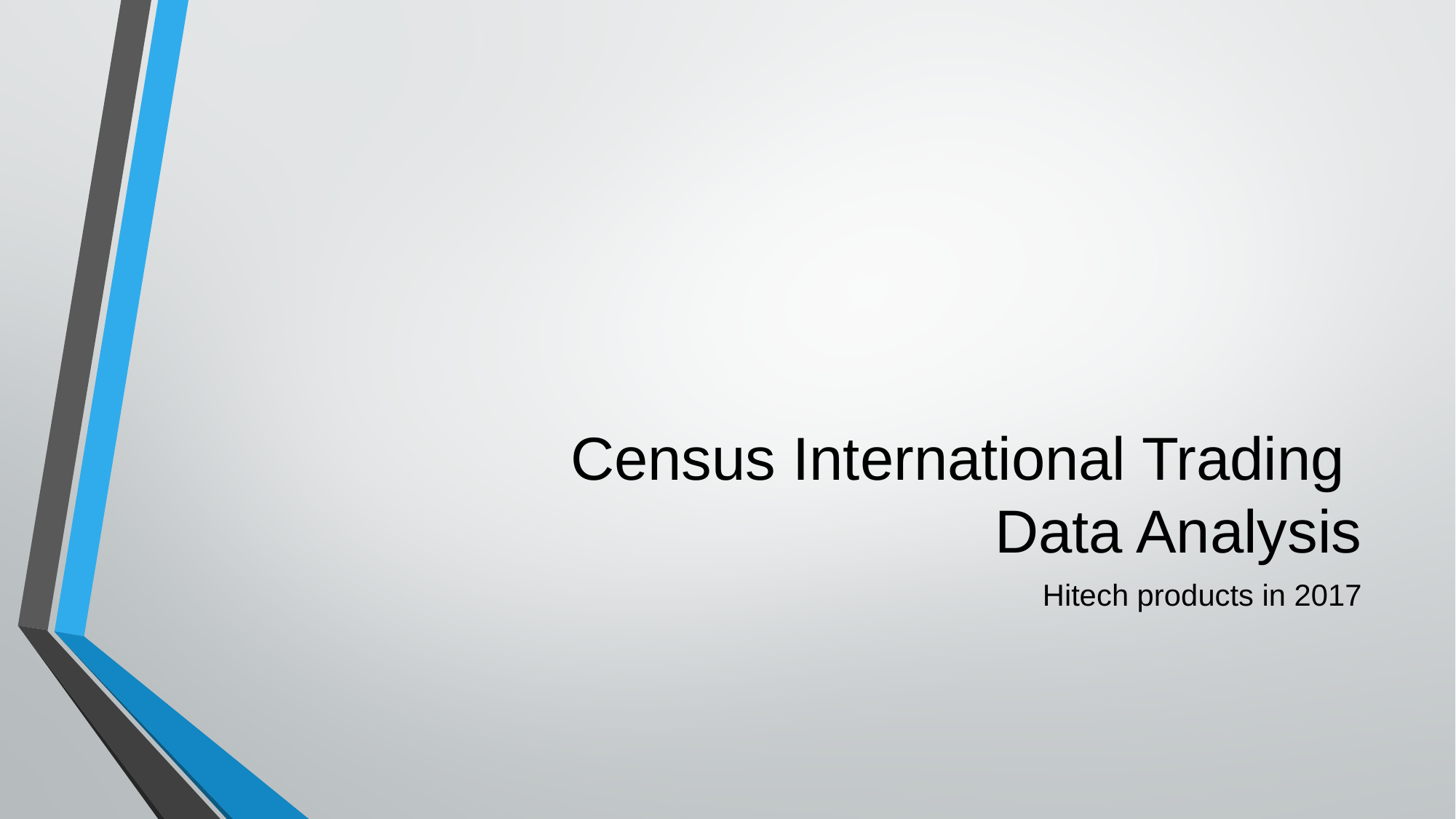

# Census International Trading Data Analysis
Hitech products in 2017